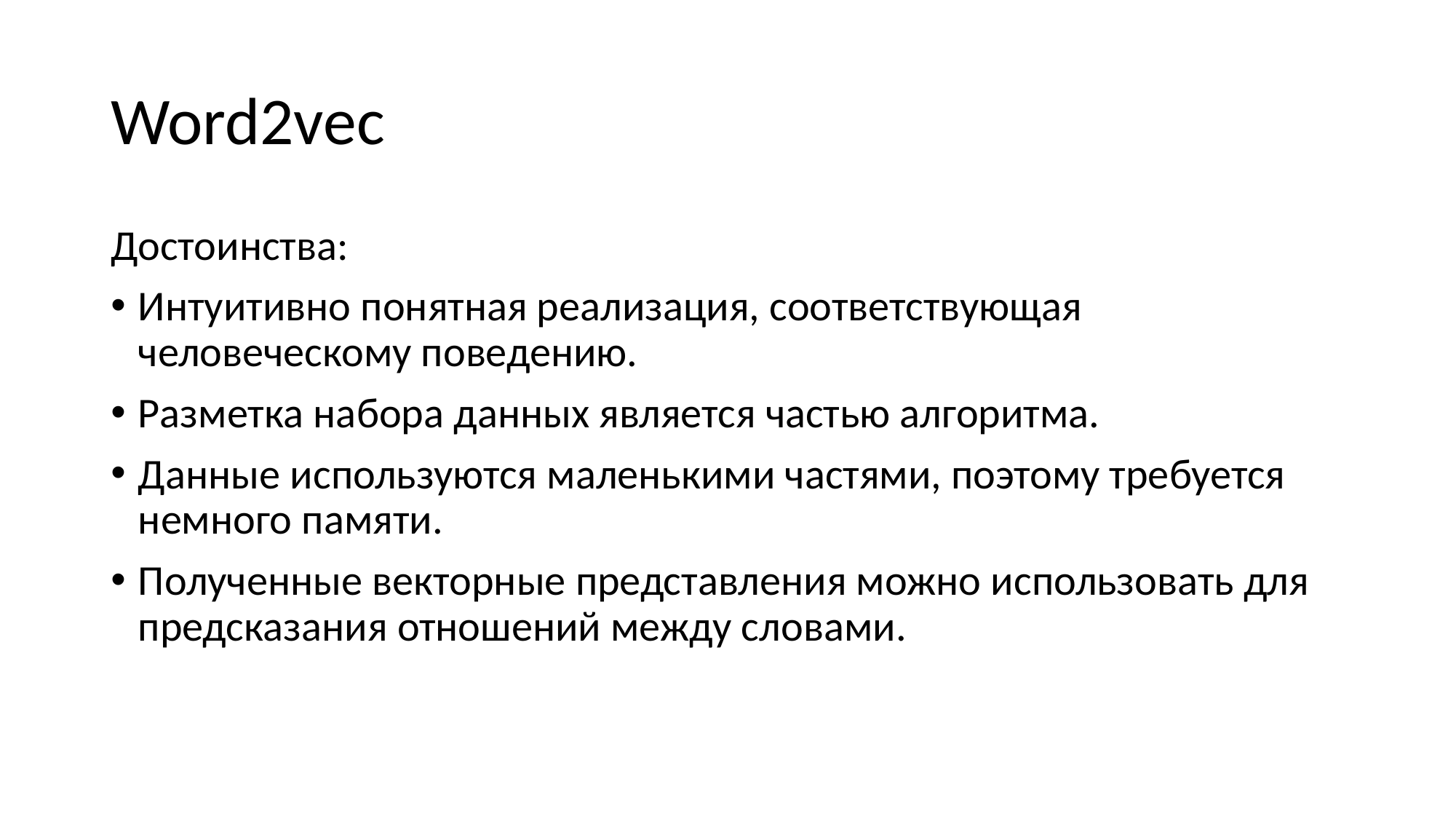

# Word2vec
Достоинства:
Интуитивно понятная реализация, соответствующая человеческому поведению.
Разметка набора данных является частью алгоритма.
Данные используются маленькими частями, поэтому требуется немного памяти.
Полученные векторные представления можно использовать для предсказания отношений между словами.